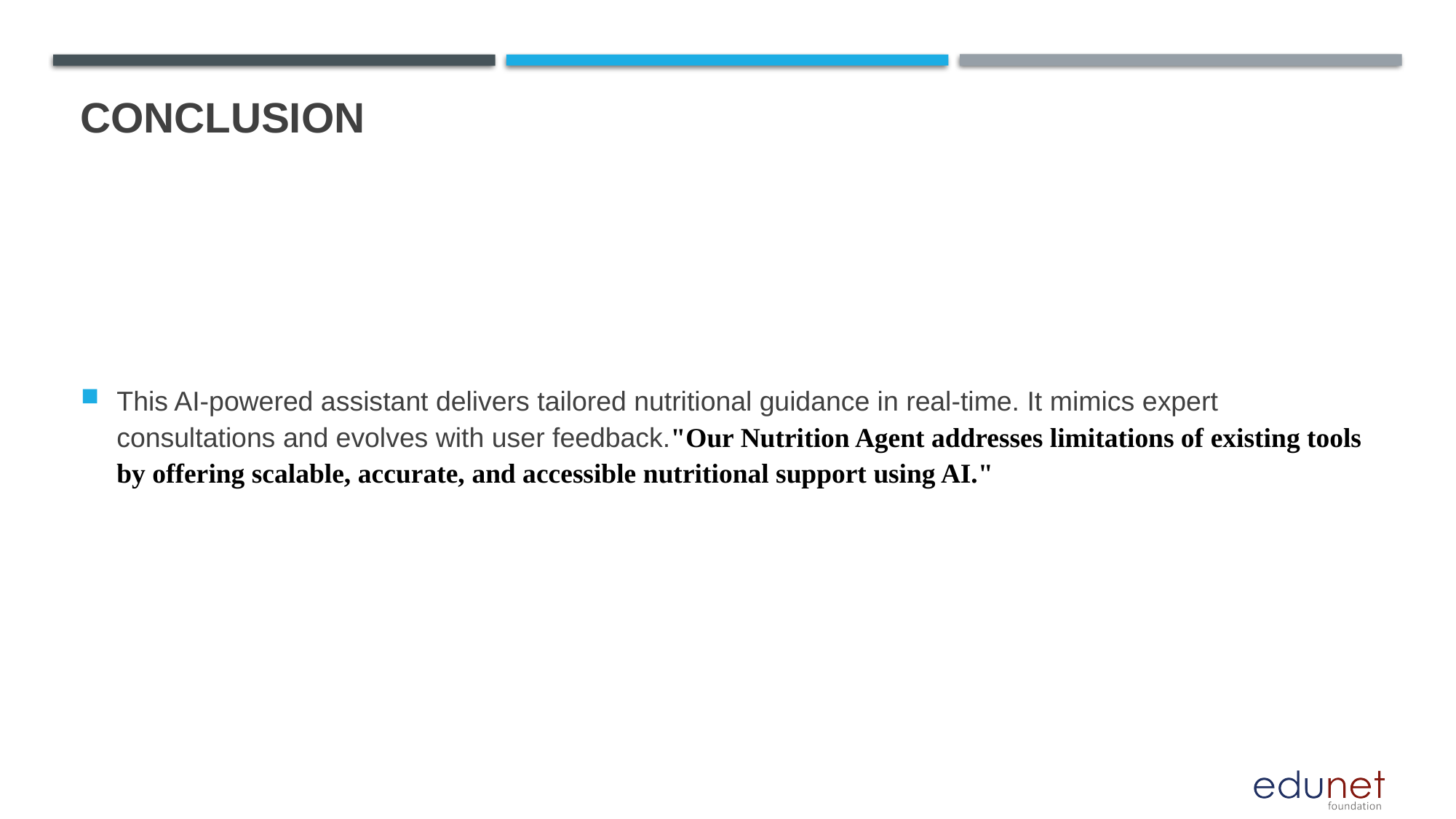

# Conclusion
This AI-powered assistant delivers tailored nutritional guidance in real-time. It mimics expert consultations and evolves with user feedback."Our Nutrition Agent addresses limitations of existing tools by offering scalable, accurate, and accessible nutritional support using AI."